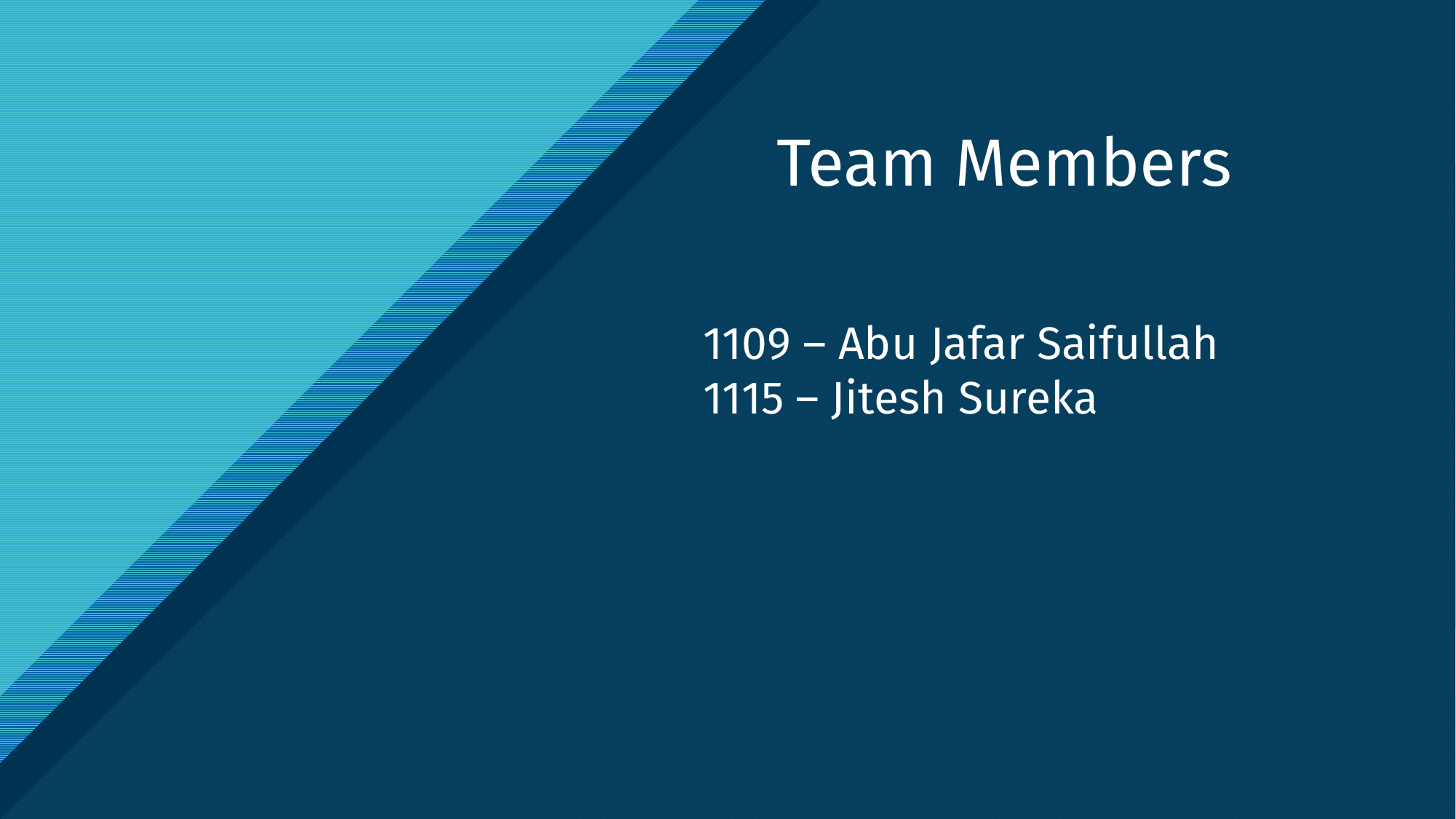

Team Members
1109 – Abu Jafar Saifullah
1115 – Jitesh Sureka